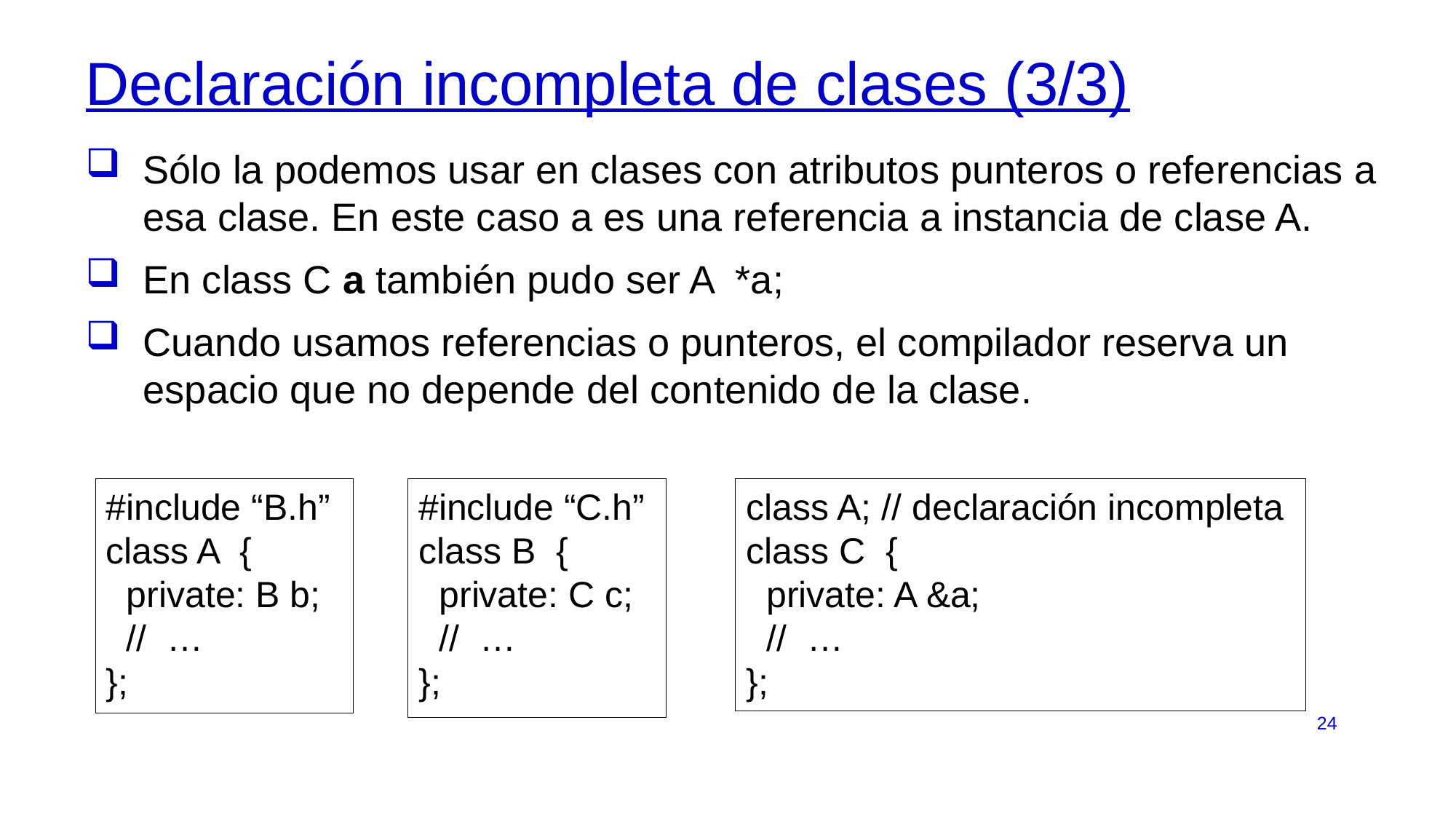

# Declaración incompleta de clases (3/3)
Sólo la podemos usar en clases con atributos punteros o referencias a esa clase. En este caso a es una referencia a instancia de clase A.
En class C a también pudo ser A  *a;
Cuando usamos referencias o punteros, el compilador reserva un espacio que no depende del contenido de la clase.
#include “B.h”
class A  {
  private: B b;
  //  …
};
#include “C.h”
class B  {
  private: C c;
  //  …
};
class A; // declaración incompleta
class C  {
  private: A &a;
  //  …
};
24